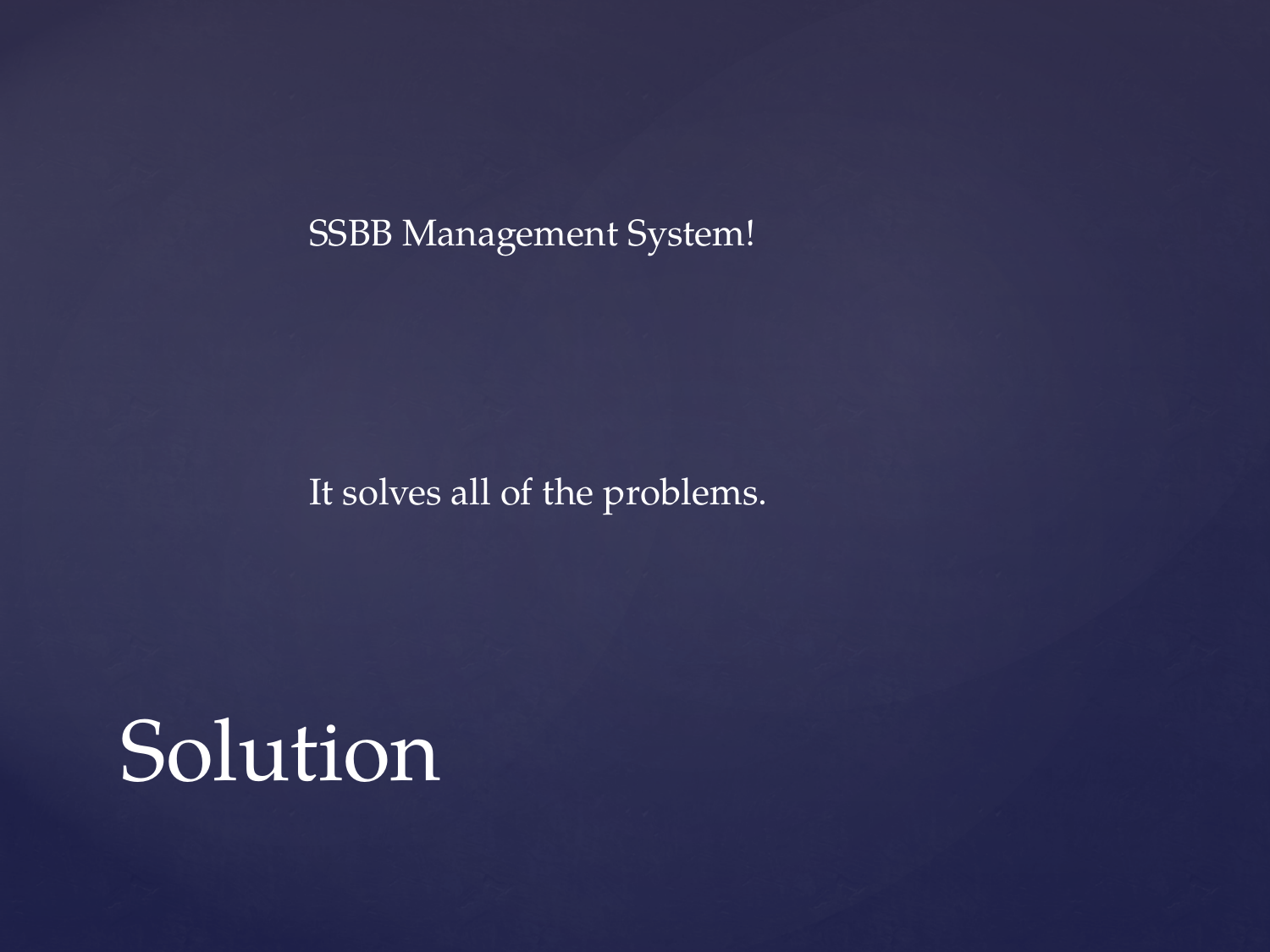

SSBB Management System!

It solves all of the problems.

# Solution